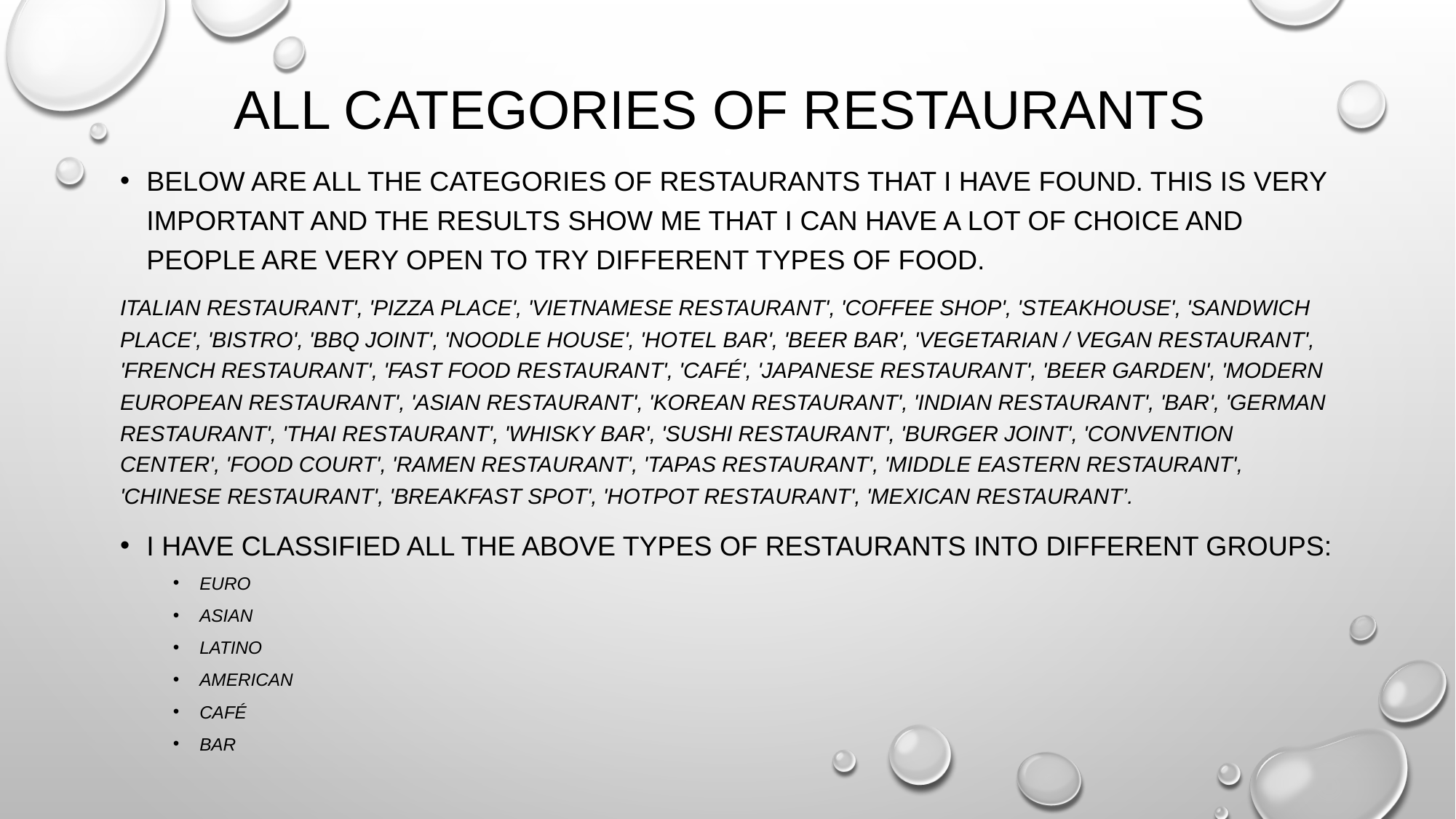

# ALL CATEGORIES OF RESTAURANTS
BELOW ARE ALL THE CATEGORIES OF RESTAURANTS THAT I HAVE FOUND. THIS IS VERY IMPORTANT AND THE RESULTS SHOW ME THAT I CAN HAVE A LOT OF CHOICE AND PEOPLE ARE VERY OPEN TO TRY DIFFERENT TYPES OF FOOD.
Italian Restaurant', 'Pizza Place', 'Vietnamese Restaurant', 'Coffee Shop', 'Steakhouse', 'Sandwich Place', 'Bistro', 'BBQ Joint', 'Noodle House', 'Hotel Bar', 'Beer Bar', 'Vegetarian / Vegan Restaurant', 'French Restaurant', 'Fast Food Restaurant', 'Café', 'Japanese Restaurant', 'Beer Garden', 'Modern European Restaurant', 'Asian Restaurant', 'Korean Restaurant', 'Indian Restaurant', 'Bar', 'German Restaurant', 'Thai Restaurant', 'Whisky Bar', 'Sushi Restaurant', 'Burger Joint', 'Convention Center', 'Food Court', 'Ramen Restaurant', 'Tapas Restaurant', 'Middle Eastern Restaurant', 'Chinese Restaurant', 'Breakfast Spot', 'Hotpot Restaurant', 'Mexican Restaurant’.
I HAVE CLASSIFIED ALL THE ABOVE TYPES OF RESTAURANTS INTO DIFFERENT GROUPS:
EURO
ASIAN
LATINO
AMERICAN
CAFÉ
BAR